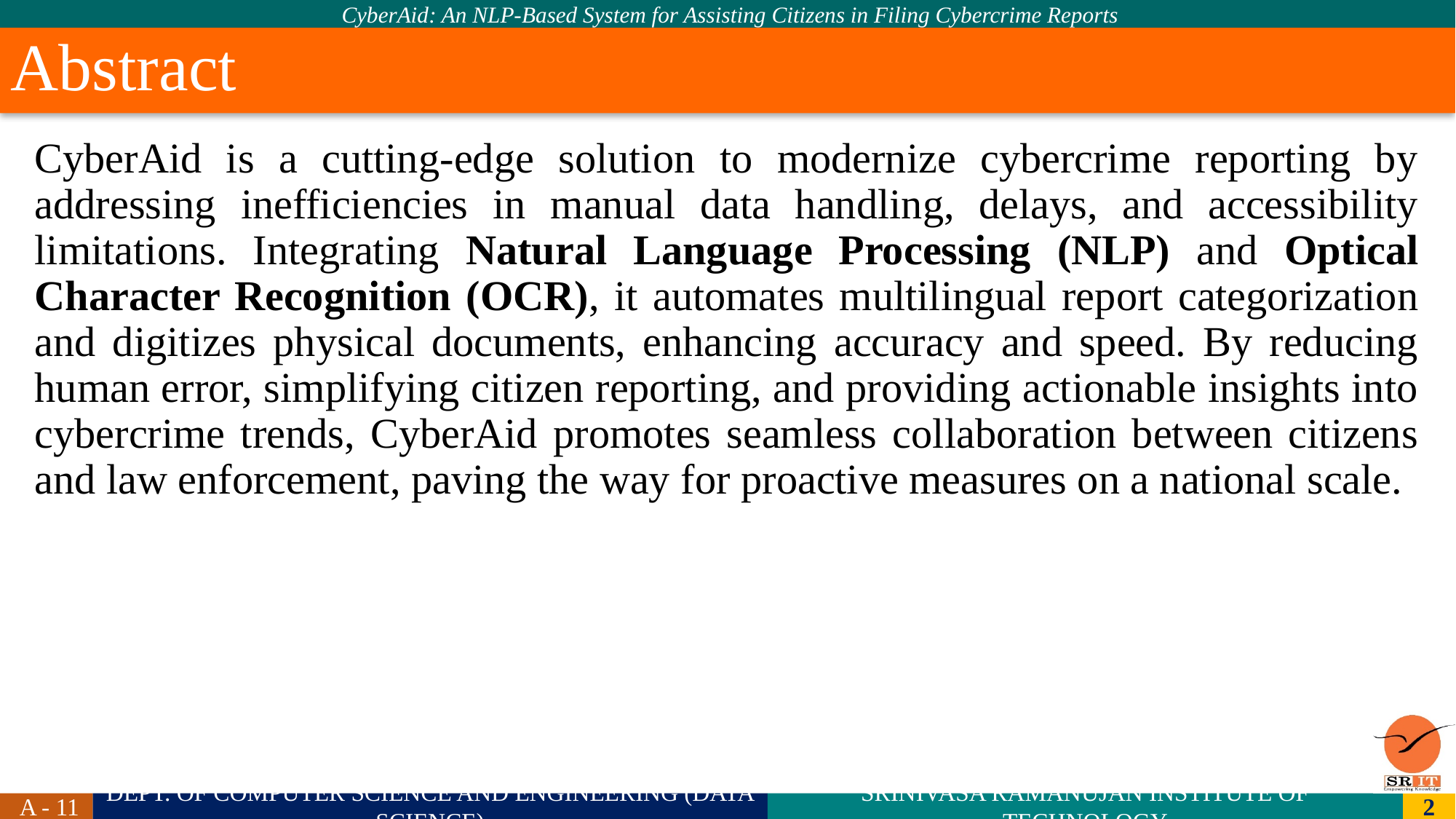

# Abstract
CyberAid is a cutting-edge solution to modernize cybercrime reporting by addressing inefficiencies in manual data handling, delays, and accessibility limitations. Integrating Natural Language Processing (NLP) and Optical Character Recognition (OCR), it automates multilingual report categorization and digitizes physical documents, enhancing accuracy and speed. By reducing human error, simplifying citizen reporting, and providing actionable insights into cybercrime trends, CyberAid promotes seamless collaboration between citizens and law enforcement, paving the way for proactive measures on a national scale.